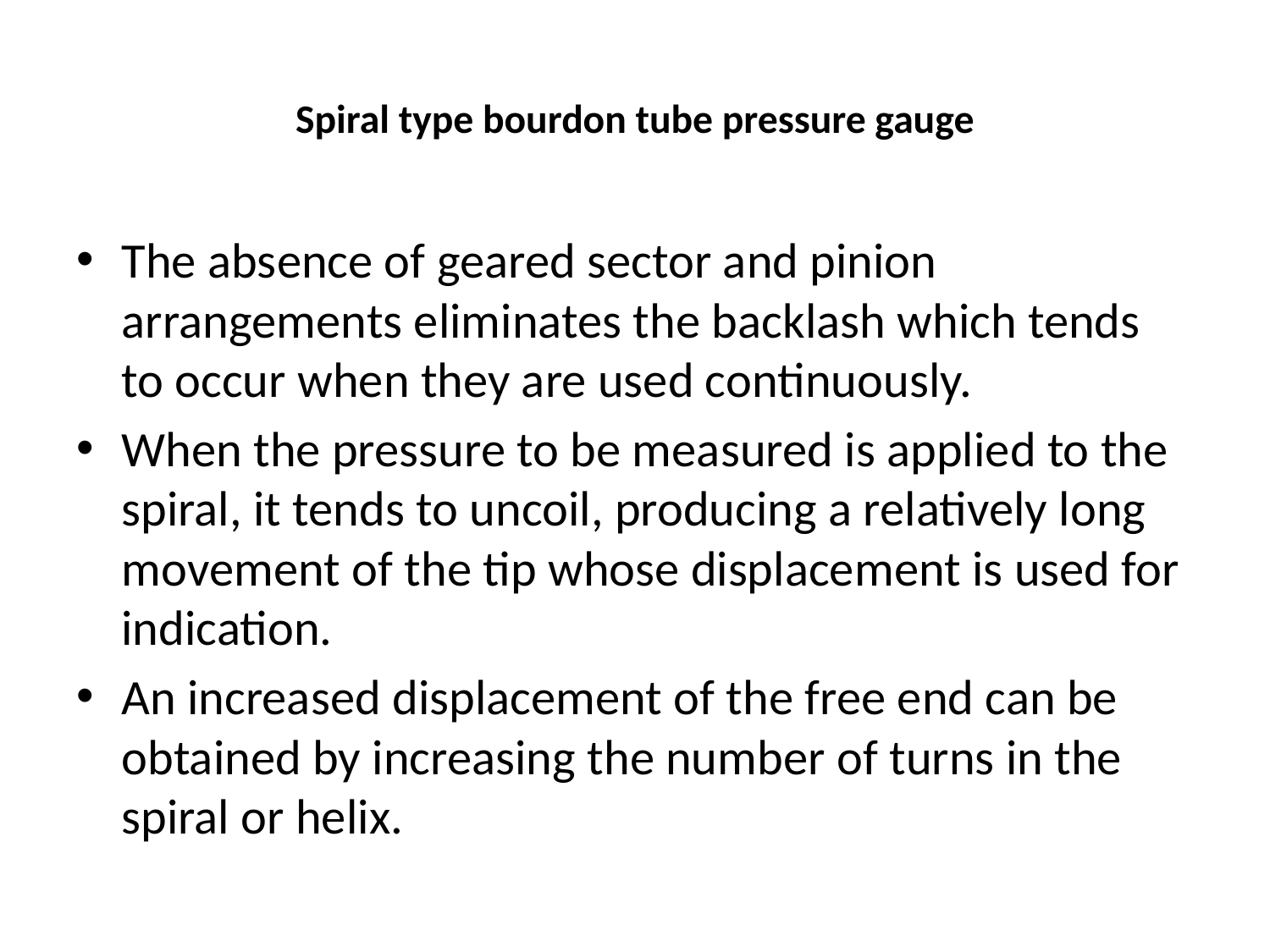

# Spiral type bourdon tube pressure gauge
The absence of geared sector and pinion arrangements eliminates the backlash which tends to occur when they are used continuously.
When the pressure to be measured is applied to the spiral, it tends to uncoil, producing a relatively long movement of the tip whose displacement is used for indication.
An increased displacement of the free end can be obtained by increasing the number of turns in the spiral or helix.